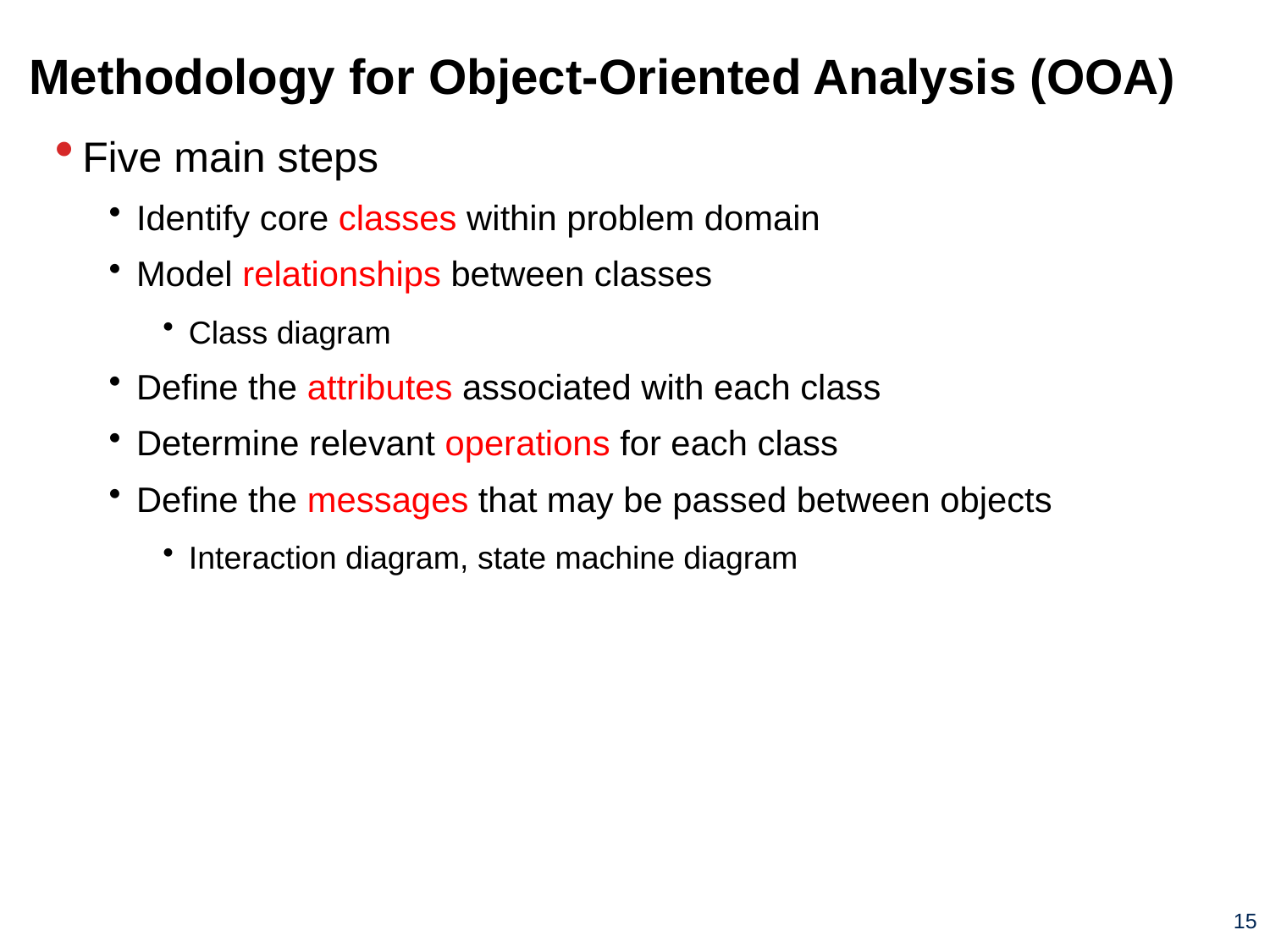

# Methodology for Object-Oriented Analysis (OOA)
Five main steps
Identify core classes within problem domain
Model relationships between classes
Class diagram
Define the attributes associated with each class
Determine relevant operations for each class
Define the messages that may be passed between objects
Interaction diagram, state machine diagram

15